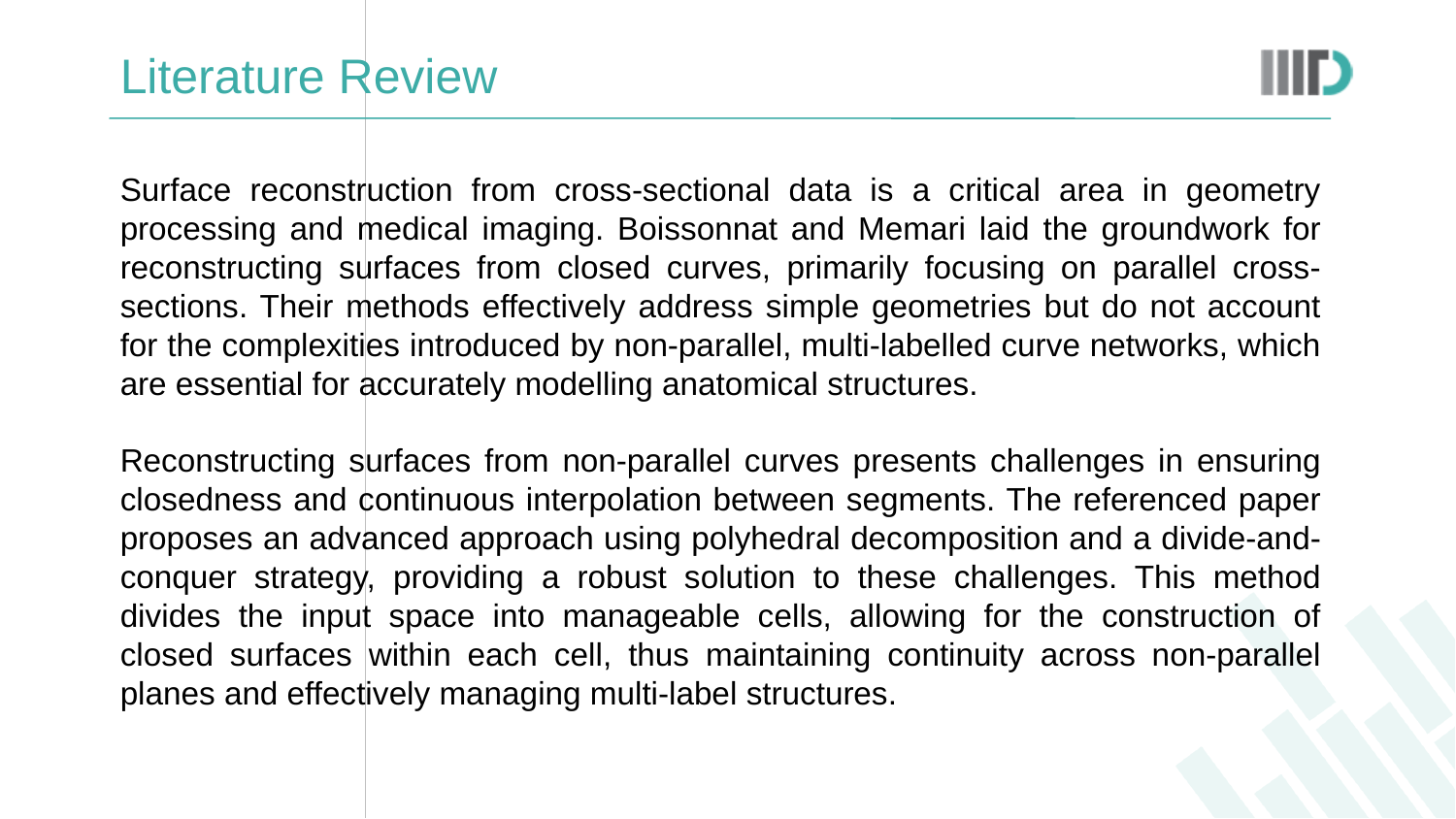

# Literature Review
Surface reconstruction from cross-sectional data is a critical area in geometry processing and medical imaging. Boissonnat and Memari laid the groundwork for reconstructing surfaces from closed curves, primarily focusing on parallel cross-sections. Their methods effectively address simple geometries but do not account for the complexities introduced by non-parallel, multi-labelled curve networks, which are essential for accurately modelling anatomical structures.

Reconstructing surfaces from non-parallel curves presents challenges in ensuring closedness and continuous interpolation between segments. The referenced paper proposes an advanced approach using polyhedral decomposition and a divide-and-conquer strategy, providing a robust solution to these challenges. This method divides the input space into manageable cells, allowing for the construction of closed surfaces within each cell, thus maintaining continuity across non-parallel planes and effectively managing multi-label structures.